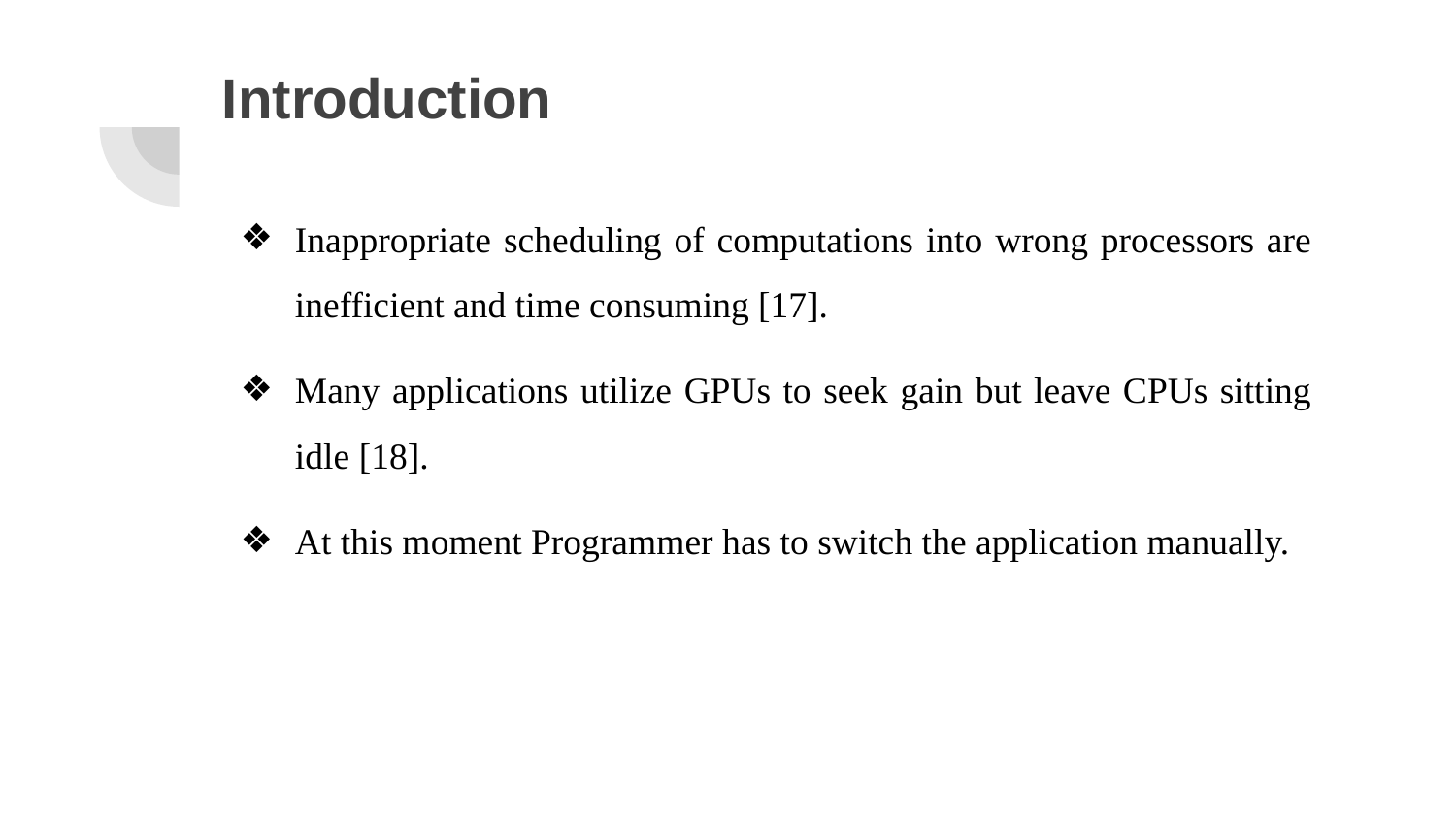

# Introduction
Inappropriate scheduling of computations into wrong processors are inefficient and time consuming [17].
Many applications utilize GPUs to seek gain but leave CPUs sitting idle [18].
At this moment Programmer has to switch the application manually.